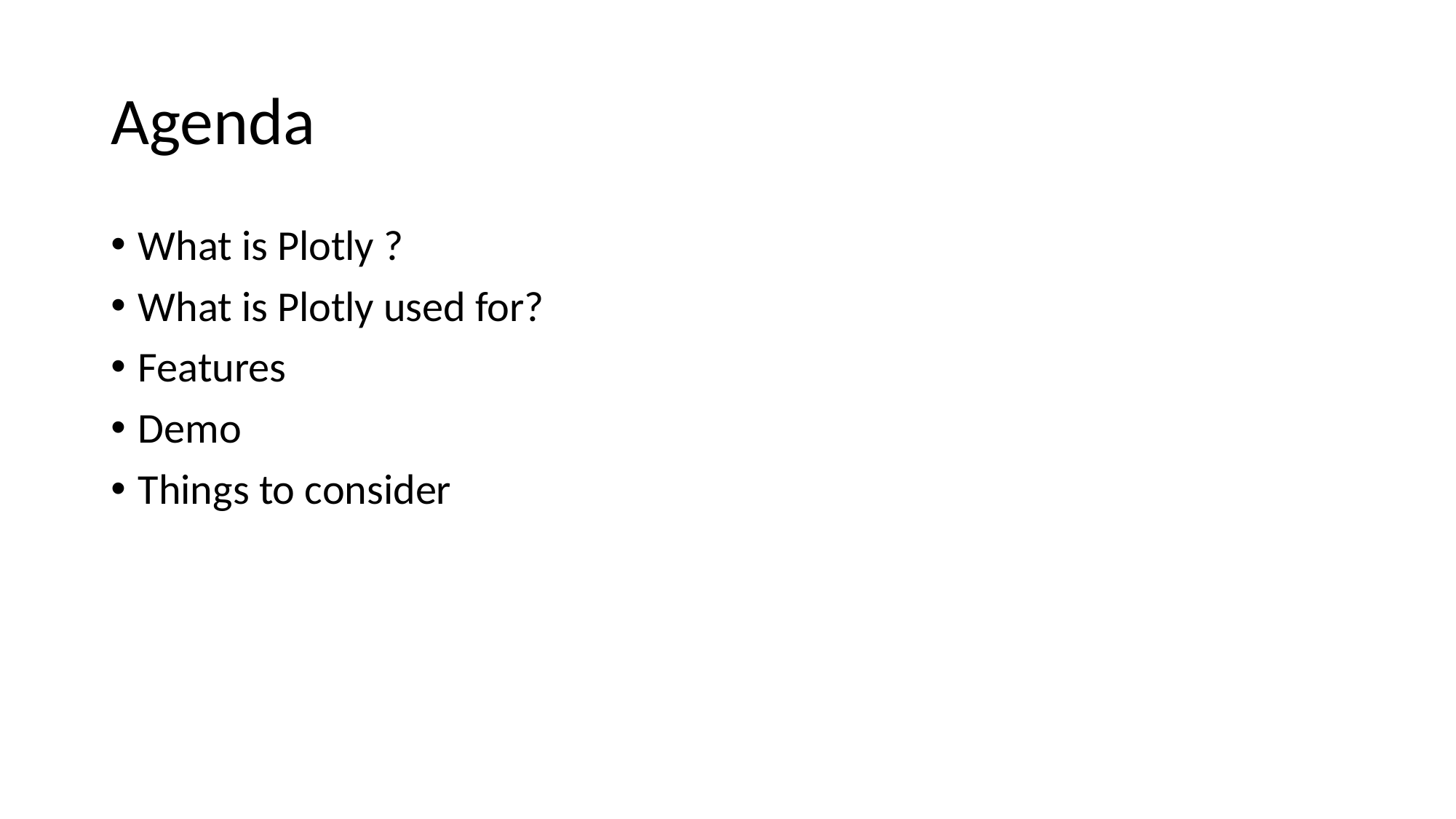

# Agenda
What is Plotly ?
What is Plotly used for?
Features
Demo
Things to consider